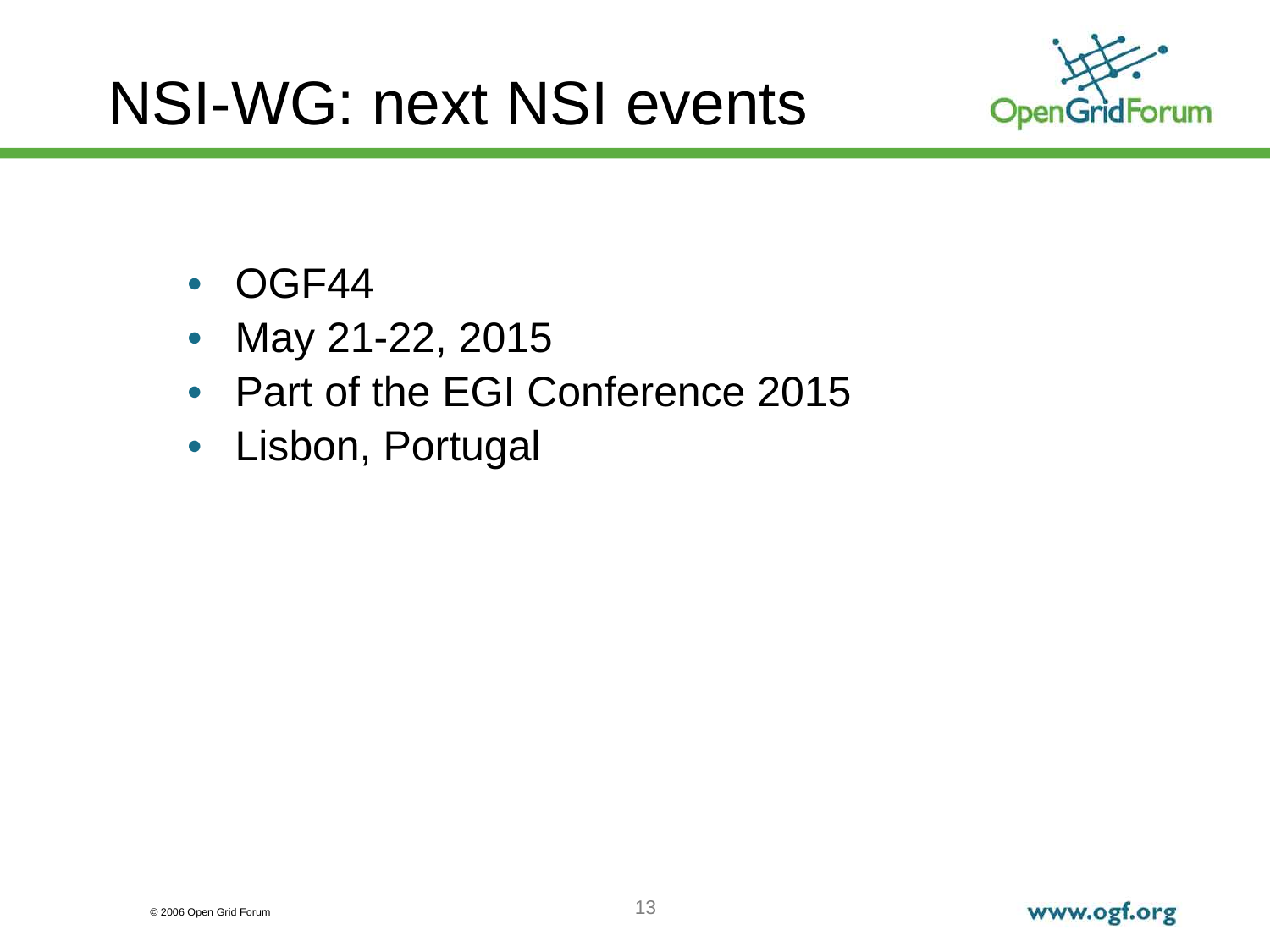

NSI-WG: next NSI events

OGF44
May 21-22, 2015
Part of the EGI Conference 2015
Lisbon, Portugal

13